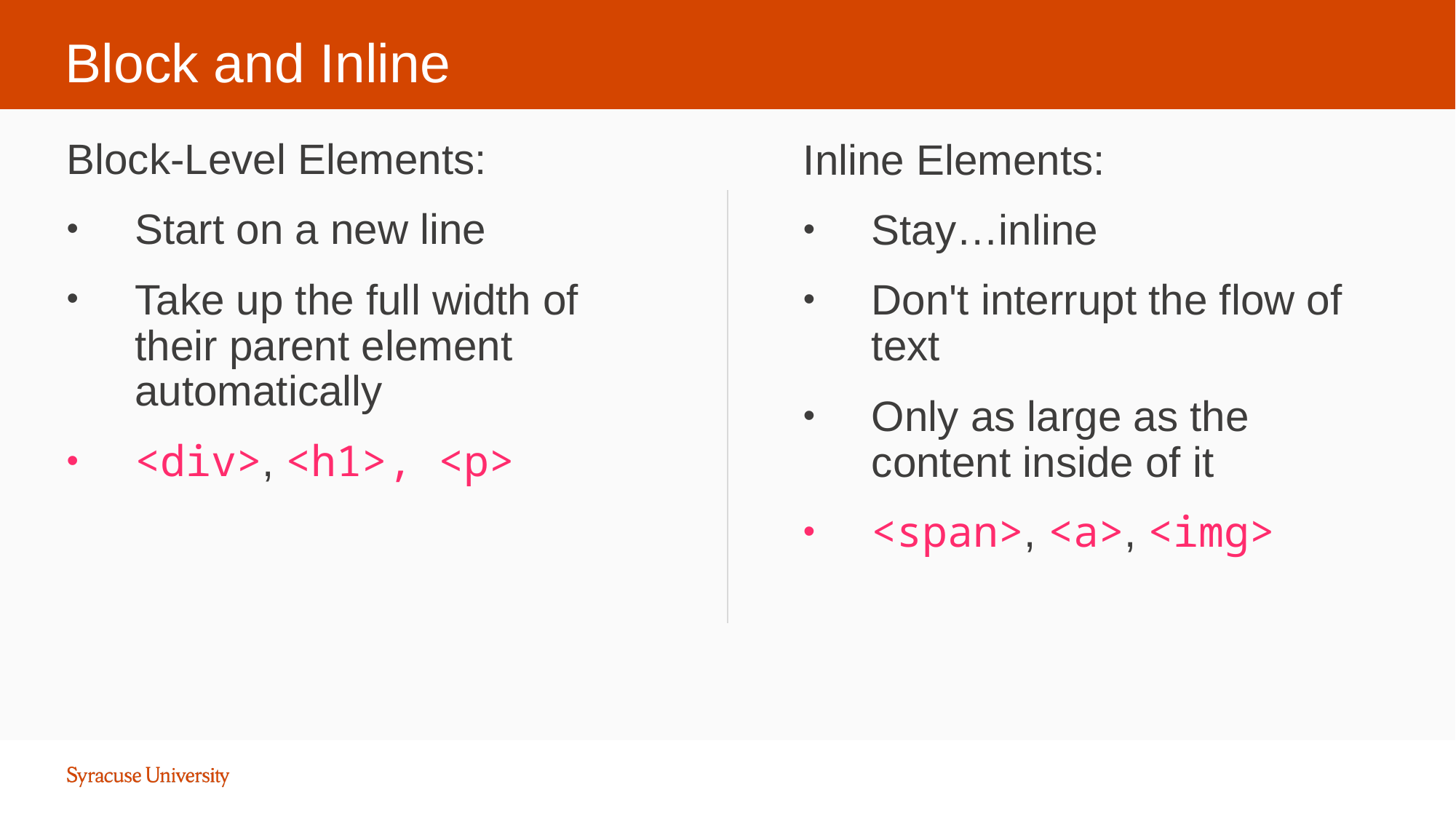

# Block and Inline
Block-Level Elements:
Start on a new line
Take up the full width of their parent element automatically
<div>, <h1>, <p>

Inline Elements:
Stay…inline
Don't interrupt the flow of text
Only as large as the content inside of it
<span>, <a>, <img>